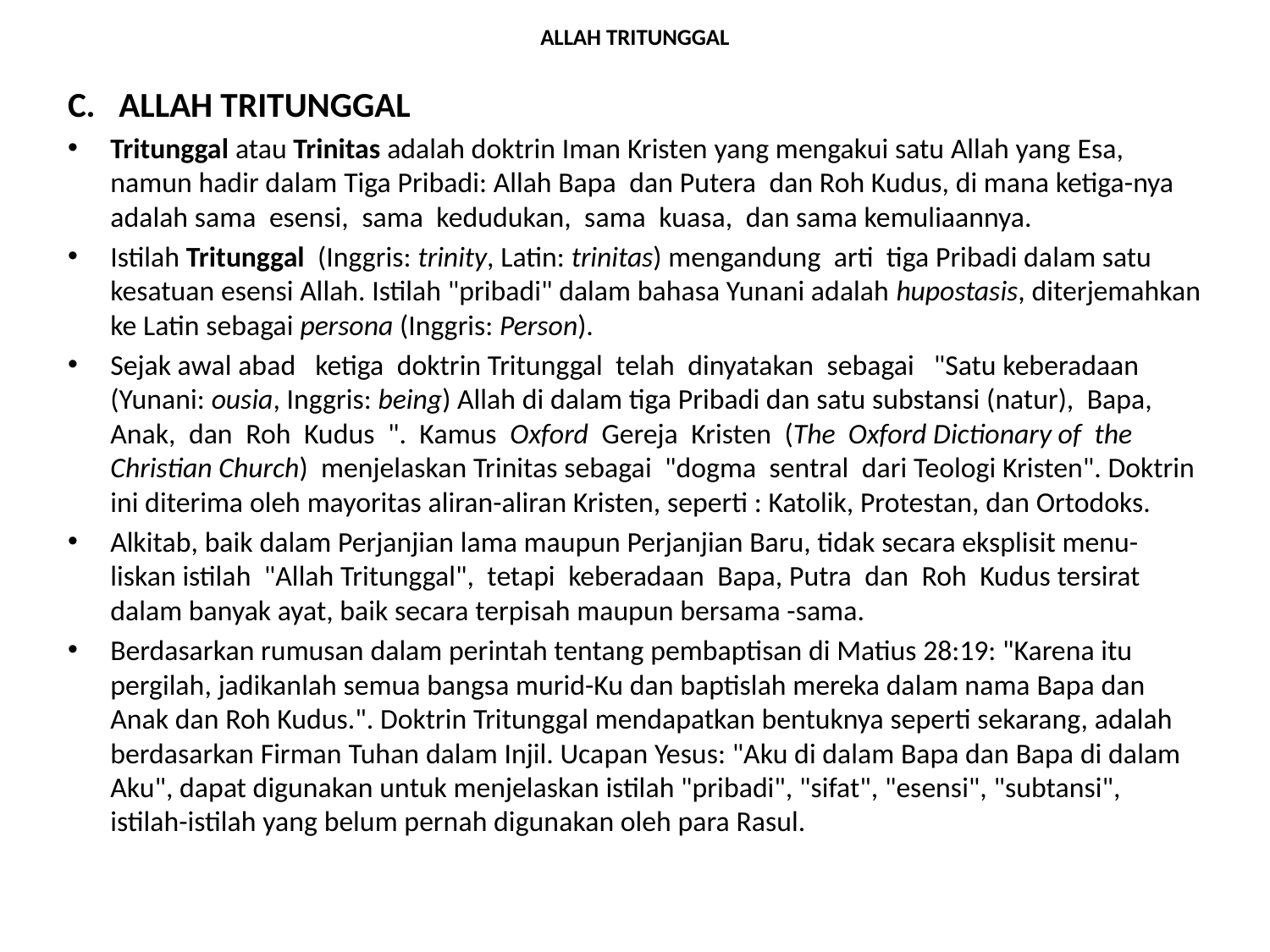

# ALLAH TRITUNGGAL
C.   ALLAH TRITUNGGAL
Tritunggal atau Trinitas adalah doktrin Iman Kristen yang mengakui satu Allah yang Esa, namun hadir dalam Tiga Pribadi: Allah Bapa  dan Putera  dan Roh Kudus, di mana ketiga-nya  adalah sama  esensi,  sama  kedudukan,  sama  kuasa,  dan sama kemuliaannya.
Istilah Tritunggal  (Inggris: trinity, Latin: trinitas) mengandung  arti  tiga Pribadi dalam satu kesatuan esensi Allah. Istilah "pribadi" dalam bahasa Yunani adalah hupostasis, diterjemahkan ke Latin sebagai persona (Inggris: Person).
Sejak awal abad   ketiga  doktrin Tritunggal  telah  dinyatakan  sebagai   "Satu keberadaan (Yunani: ousia, Inggris: being) Allah di dalam tiga Pribadi dan satu substansi (natur),  Bapa,  Anak,  dan  Roh  Kudus  ".  Kamus  Oxford  Gereja  Kristen  (The  Oxford Dictionary of  the  Christian Church)  menjelaskan Trinitas sebagai  "dogma  sentral  dari Teologi Kristen". Doktrin ini diterima oleh mayoritas aliran-aliran Kristen, seperti : Katolik, Protestan, dan Ortodoks.
Alkitab, baik dalam Perjanjian lama maupun Perjanjian Baru, tidak secara eksplisit menu-liskan istilah  "Allah Tritunggal",  tetapi  keberadaan  Bapa, Putra  dan  Roh  Kudus tersirat dalam banyak ayat, baik secara terpisah maupun bersama -sama.
Berdasarkan rumusan dalam perintah tentang pembaptisan di Matius 28:19: "Karena itu pergilah, jadikanlah semua bangsa murid-Ku dan baptislah mereka dalam nama Bapa dan Anak dan Roh Kudus.". Doktrin Tritunggal mendapatkan bentuknya seperti sekarang, adalah berdasarkan Firman Tuhan dalam Injil. Ucapan Yesus: "Aku di dalam Bapa dan Bapa di dalam Aku", dapat digunakan untuk menjelaskan istilah "pribadi", "sifat", "esensi", "subtansi", istilah-istilah yang belum pernah digunakan oleh para Rasul.